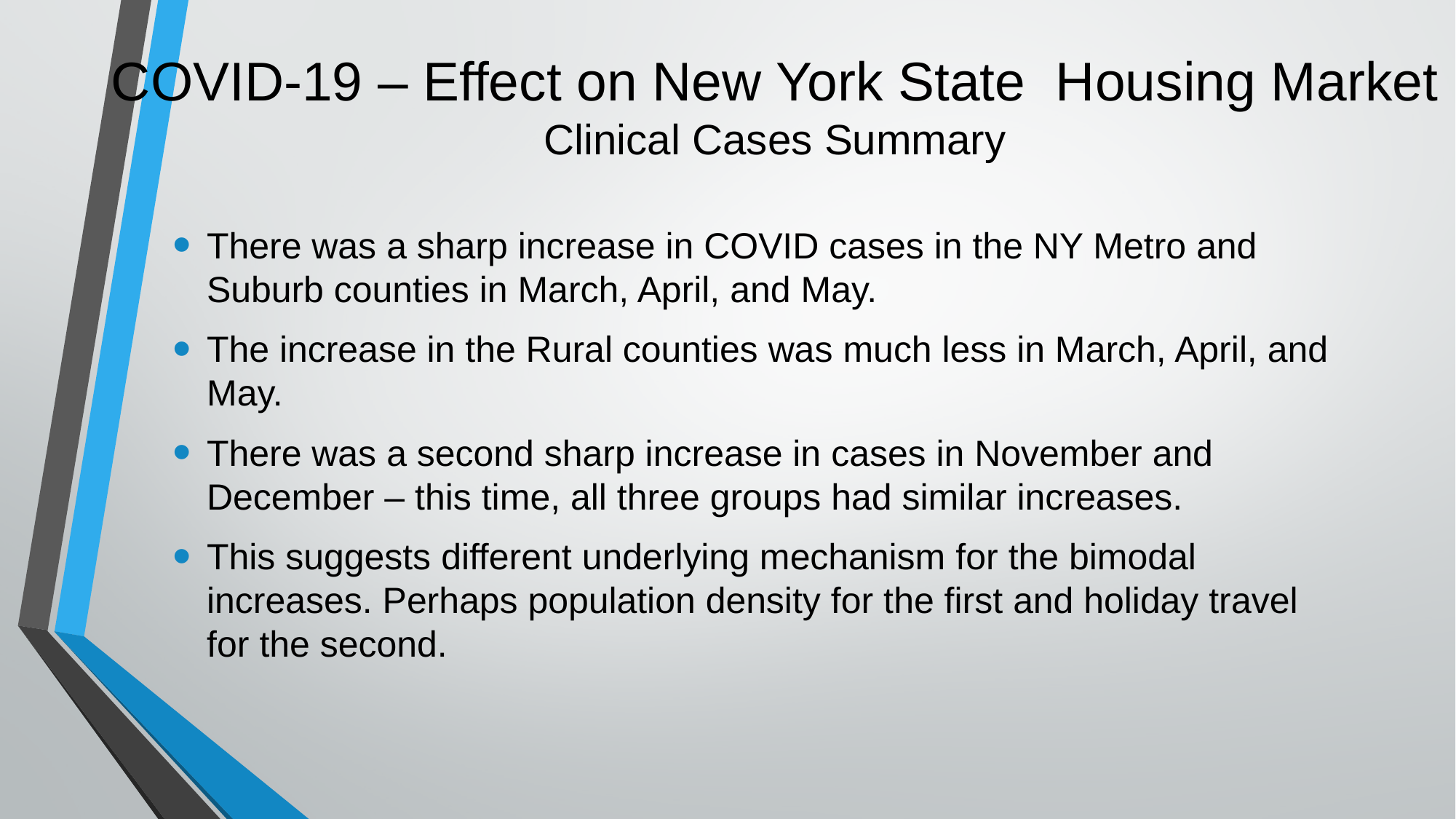

# COVID-19 – Effect on New York State  Housing Market Clinical Cases Summary
There was a sharp increase in COVID cases in the NY Metro and Suburb counties in March, April, and May.
The increase in the Rural counties was much less in March, April, and May.
There was a second sharp increase in cases in November and December – this time, all three groups had similar increases.
This suggests different underlying mechanism for the bimodal increases. Perhaps population density for the first and holiday travel for the second.